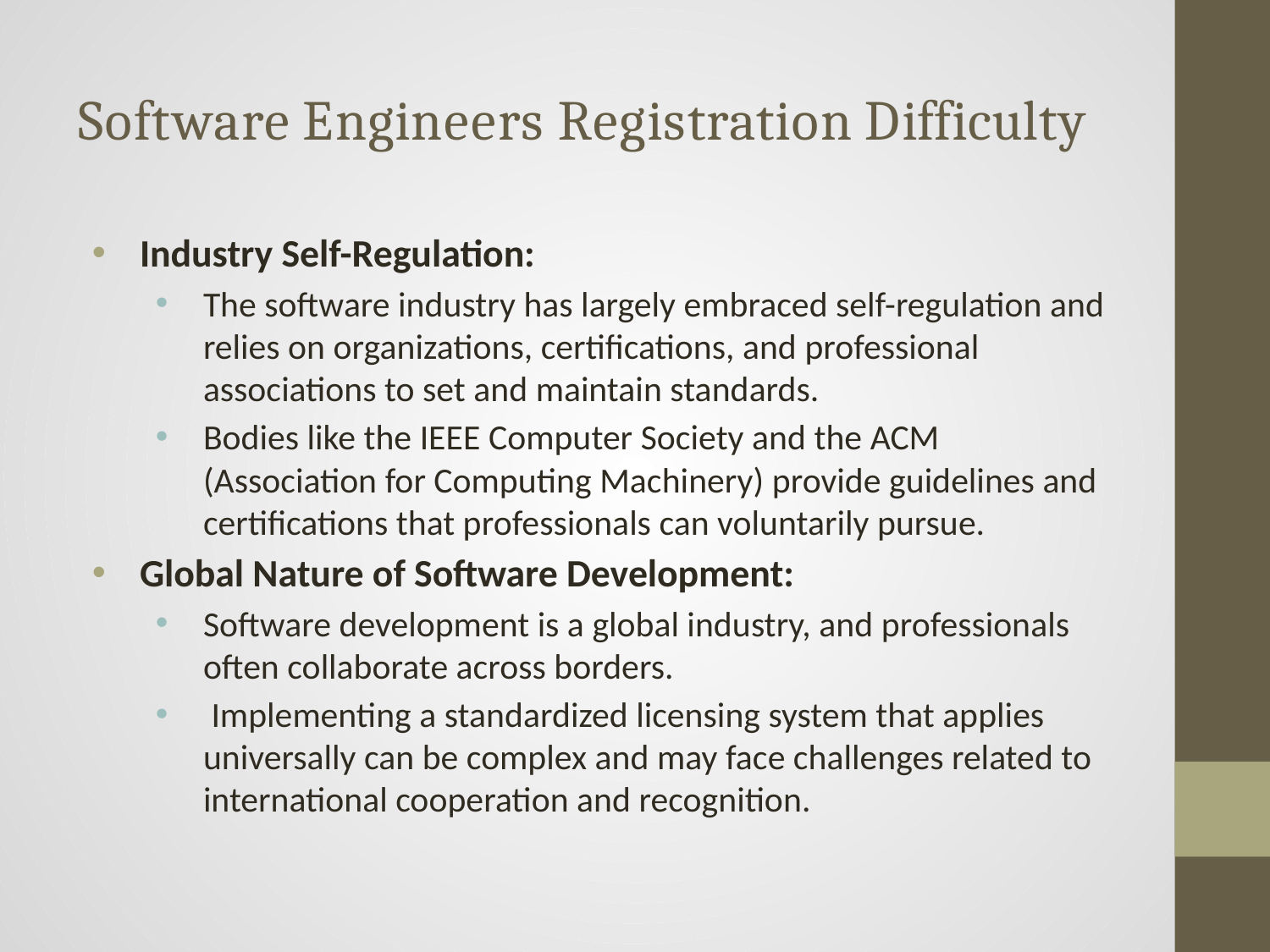

# Software Engineers Registration Difficulty
Industry Self-Regulation:
The software industry has largely embraced self-regulation and relies on organizations, certifications, and professional associations to set and maintain standards.
Bodies like the IEEE Computer Society and the ACM (Association for Computing Machinery) provide guidelines and certifications that professionals can voluntarily pursue.
Global Nature of Software Development:
Software development is a global industry, and professionals often collaborate across borders.
 Implementing a standardized licensing system that applies universally can be complex and may face challenges related to international cooperation and recognition.